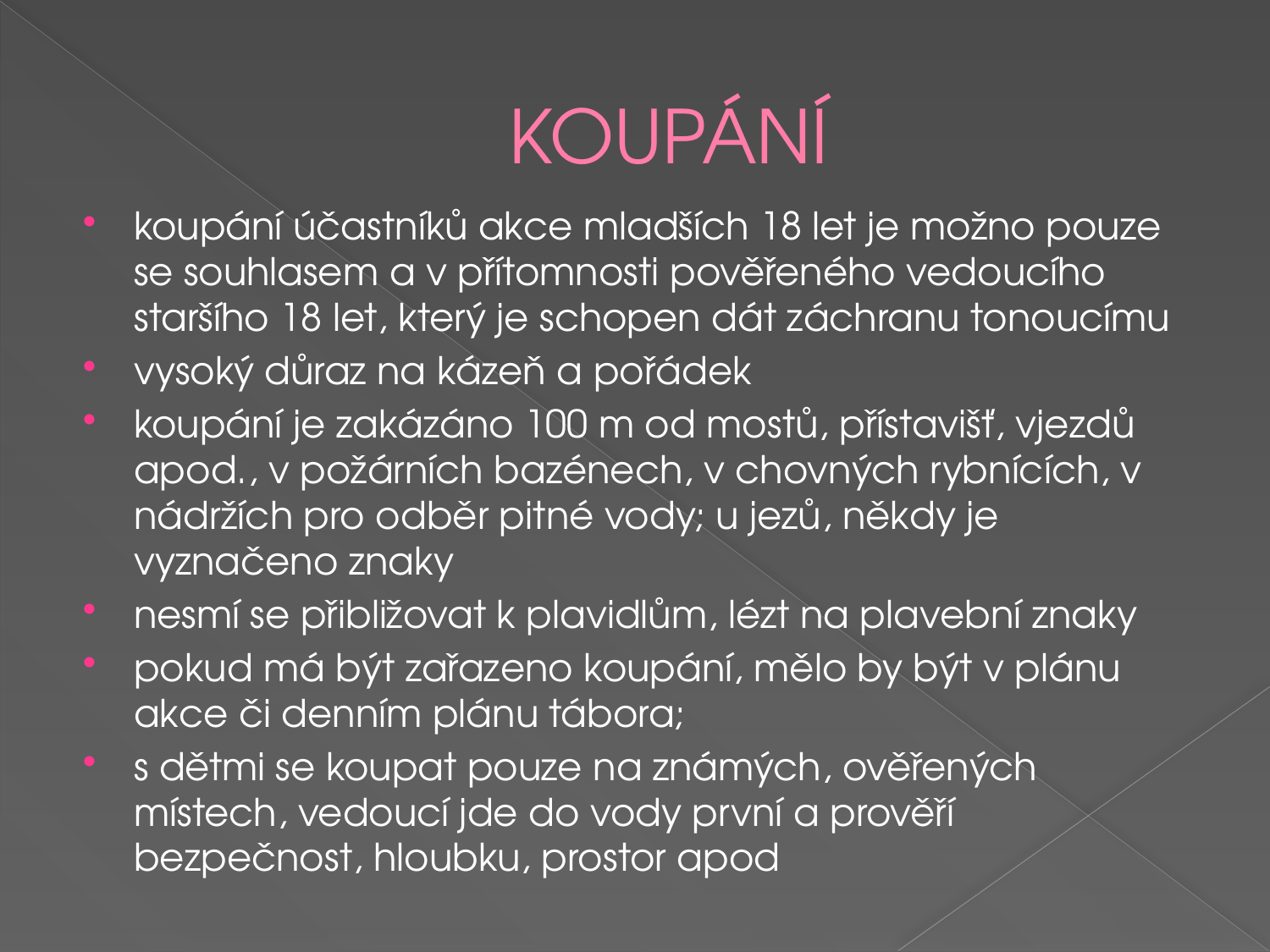

# KOUPÁNÍ
koupání účastníků akce mladších 18 let je možno pouze se souhlasem a v přítomnosti pověřeného vedoucího staršího 18 let, který je schopen dát záchranu tonoucímu
vysoký důraz na kázeň a pořádek
koupání je zakázáno 100 m od mostů, přístavišť, vjezdů apod., v požárních bazénech, v chovných rybnících, v nádržích pro odběr pitné vody; u jezů, někdy je vyznačeno znaky
nesmí se přibližovat k plavidlům, lézt na plavební znaky
pokud má být zařazeno koupání, mělo by být v plánu akce či denním plánu tábora;
s dětmi se koupat pouze na známých, ověřených místech, vedoucí jde do vody první a prověří bezpečnost, hloubku, prostor apod